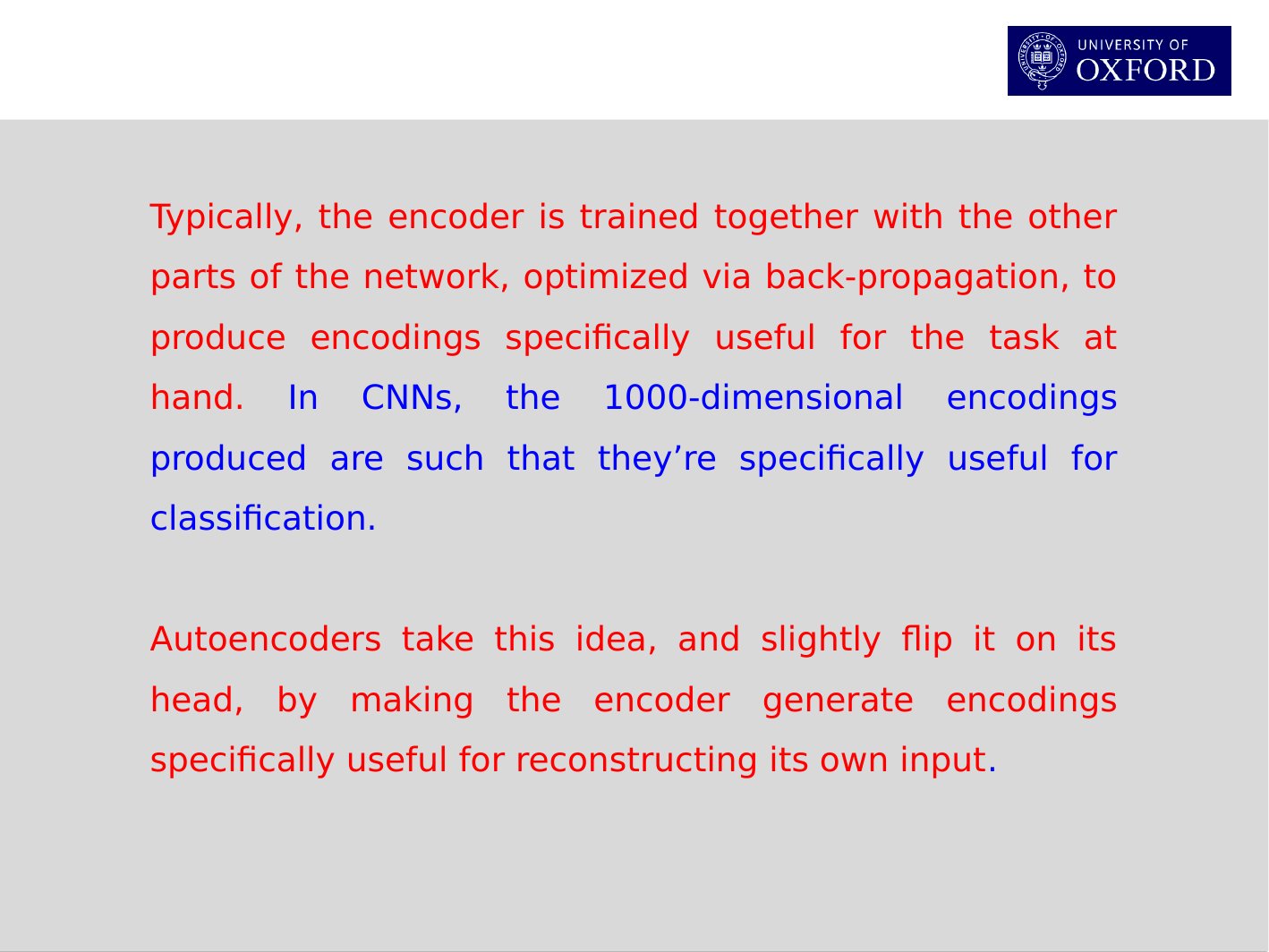

Typically, the encoder is trained together with the other parts of the network, optimized via back-propagation, to produce encodings specifically useful for the task at hand. In CNNs, the 1000-dimensional encodings produced are such that they’re specifically useful for classification.

Autoencoders take this idea, and slightly flip it on its head, by making the encoder generate encodings specifically useful for reconstructing its own input.